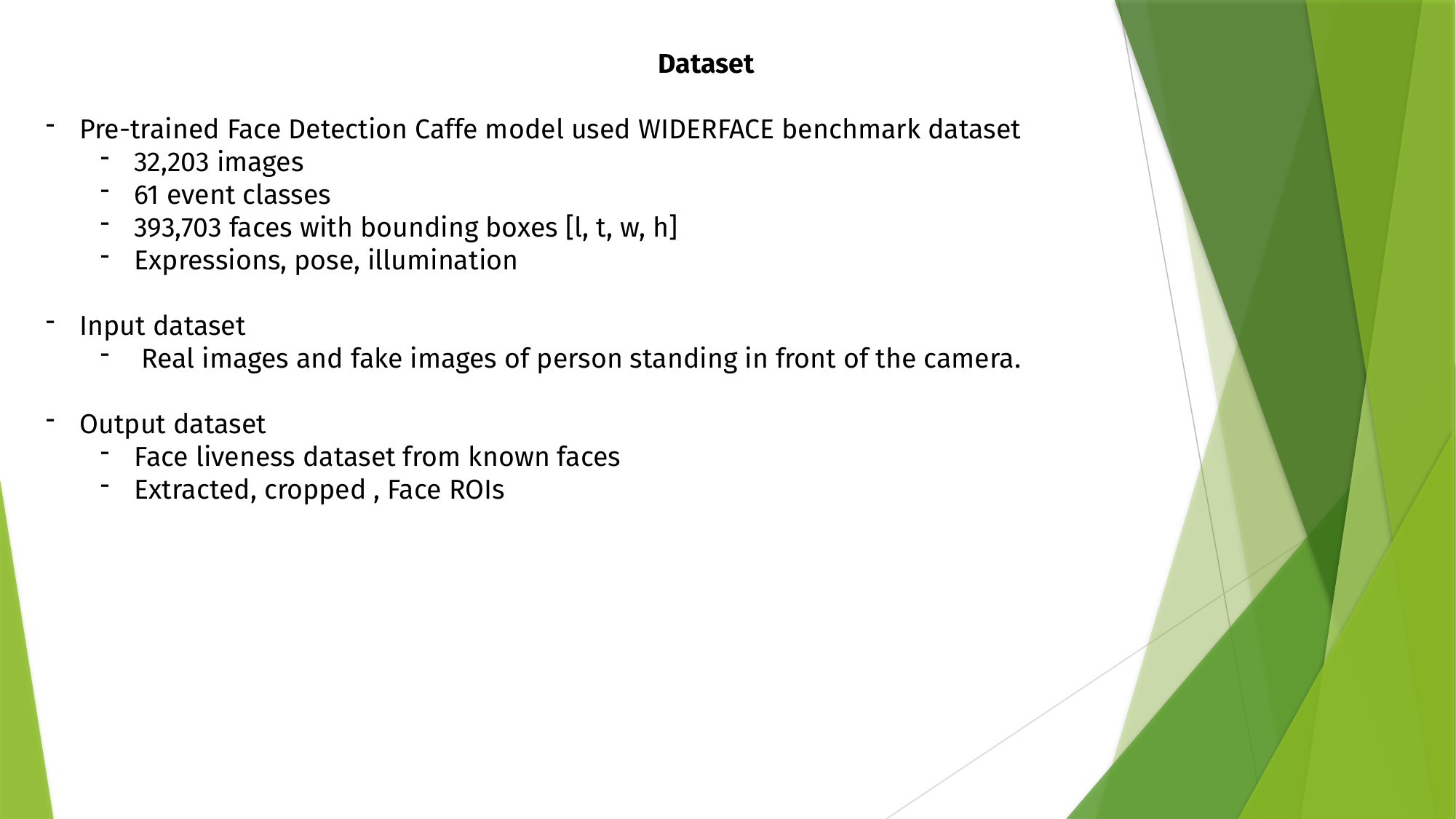

Dataset

Pre-trained Face Detection Caffe model used WIDERFACE benchmark dataset
32,203 images
61 event classes
393,703 faces with bounding boxes [l, t, w, h]
Expressions, pose, illumination

Input dataset
 Real images and fake images of person standing in front of the camera.

Output dataset
Face liveness dataset from known faces
Extracted, cropped , Face ROIs